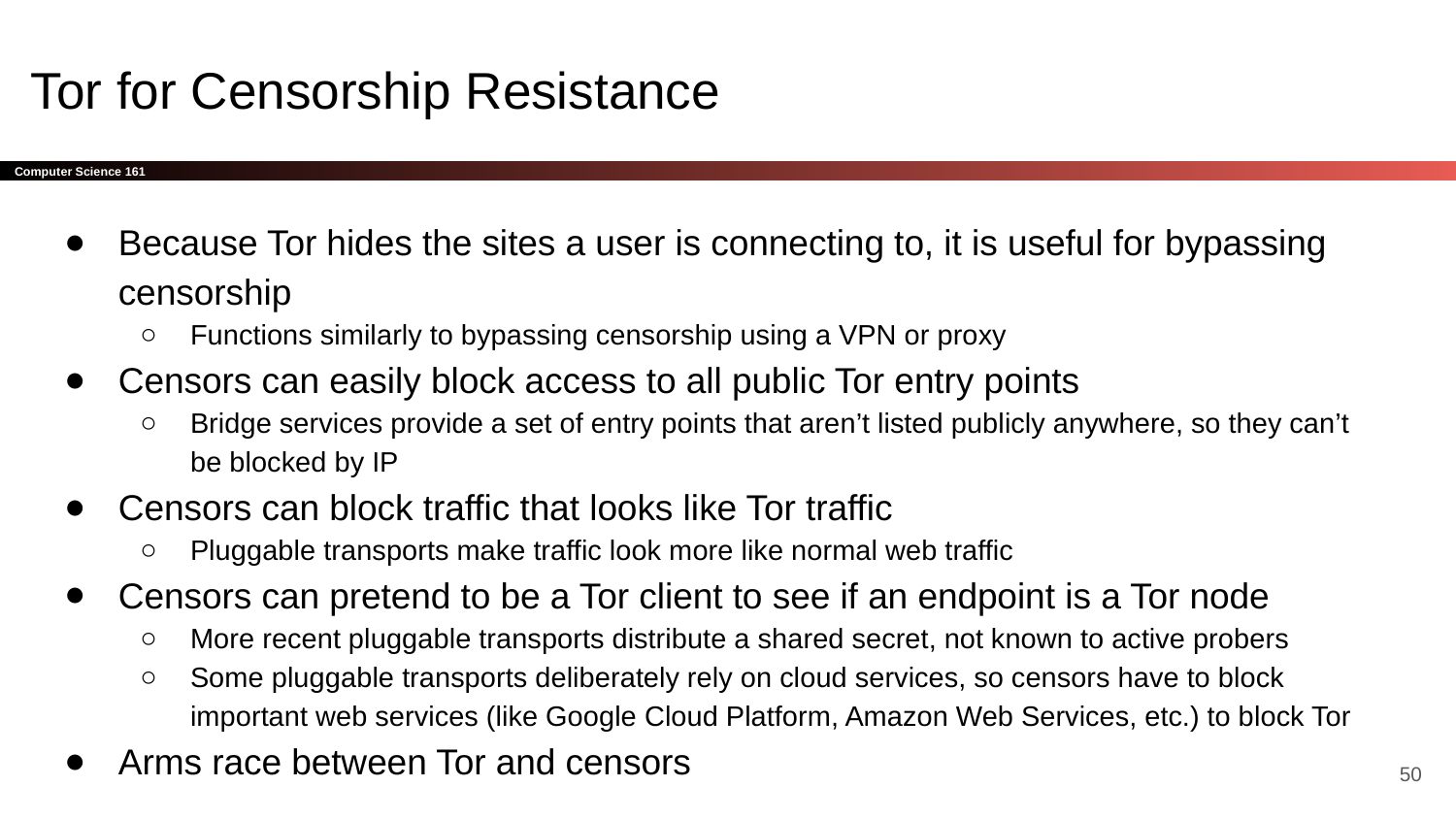

# Tor for Censorship Resistance
Because Tor hides the sites a user is connecting to, it is useful for bypassing censorship
Functions similarly to bypassing censorship using a VPN or proxy
Censors can easily block access to all public Tor entry points
Bridge services provide a set of entry points that aren’t listed publicly anywhere, so they can’t be blocked by IP
Censors can block traffic that looks like Tor traffic
Pluggable transports make traffic look more like normal web traffic
Censors can pretend to be a Tor client to see if an endpoint is a Tor node
More recent pluggable transports distribute a shared secret, not known to active probers
Some pluggable transports deliberately rely on cloud services, so censors have to block important web services (like Google Cloud Platform, Amazon Web Services, etc.) to block Tor
Arms race between Tor and censors
50